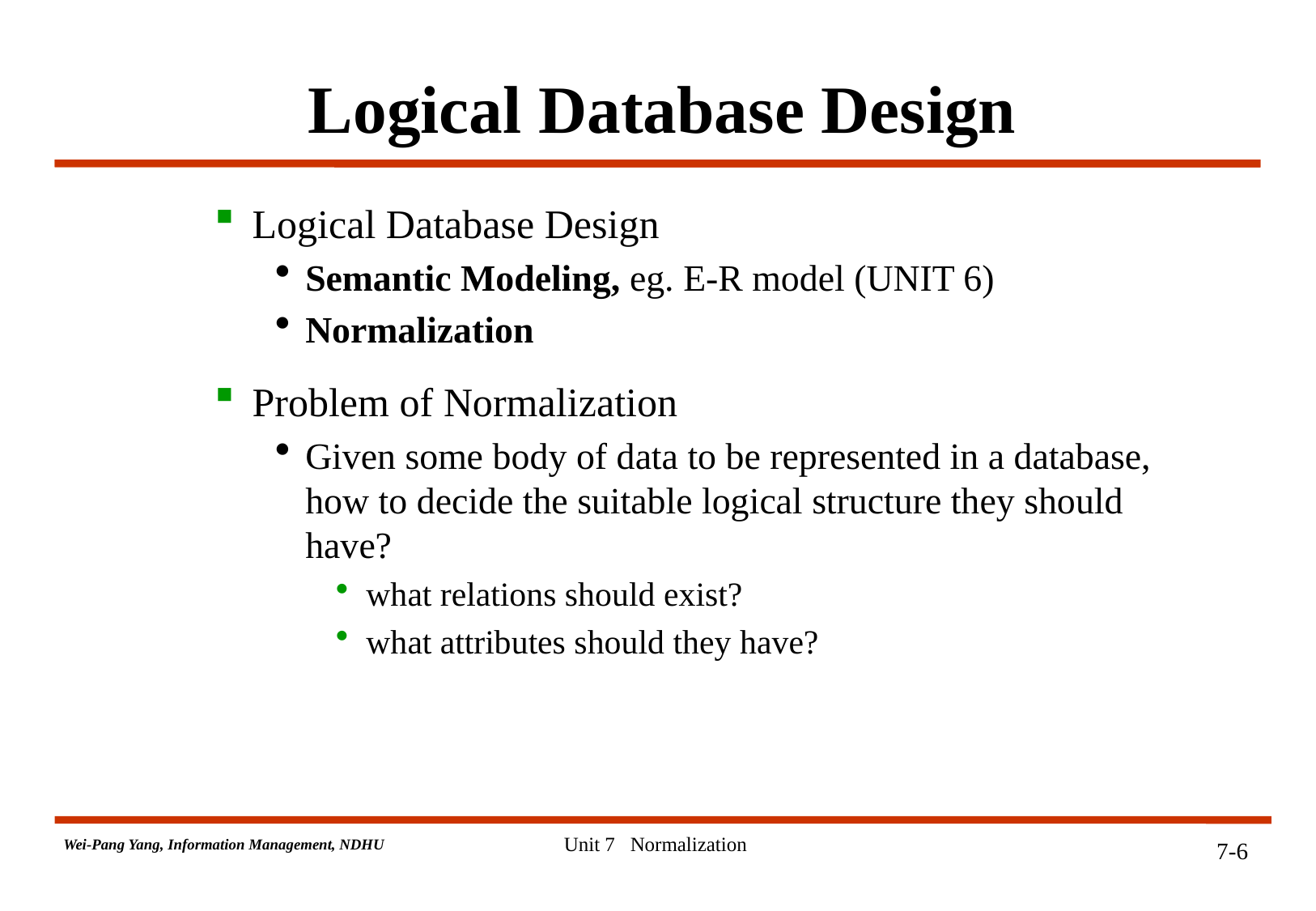

# Logical Database Design
Logical Database Design
Semantic Modeling, eg. E-R model (UNIT 6)
Normalization
Problem of Normalization
Given some body of data to be represented in a database, how to decide the suitable logical structure they should have?
what relations should exist?
what attributes should they have?

Unit 7   Normalization
7-6